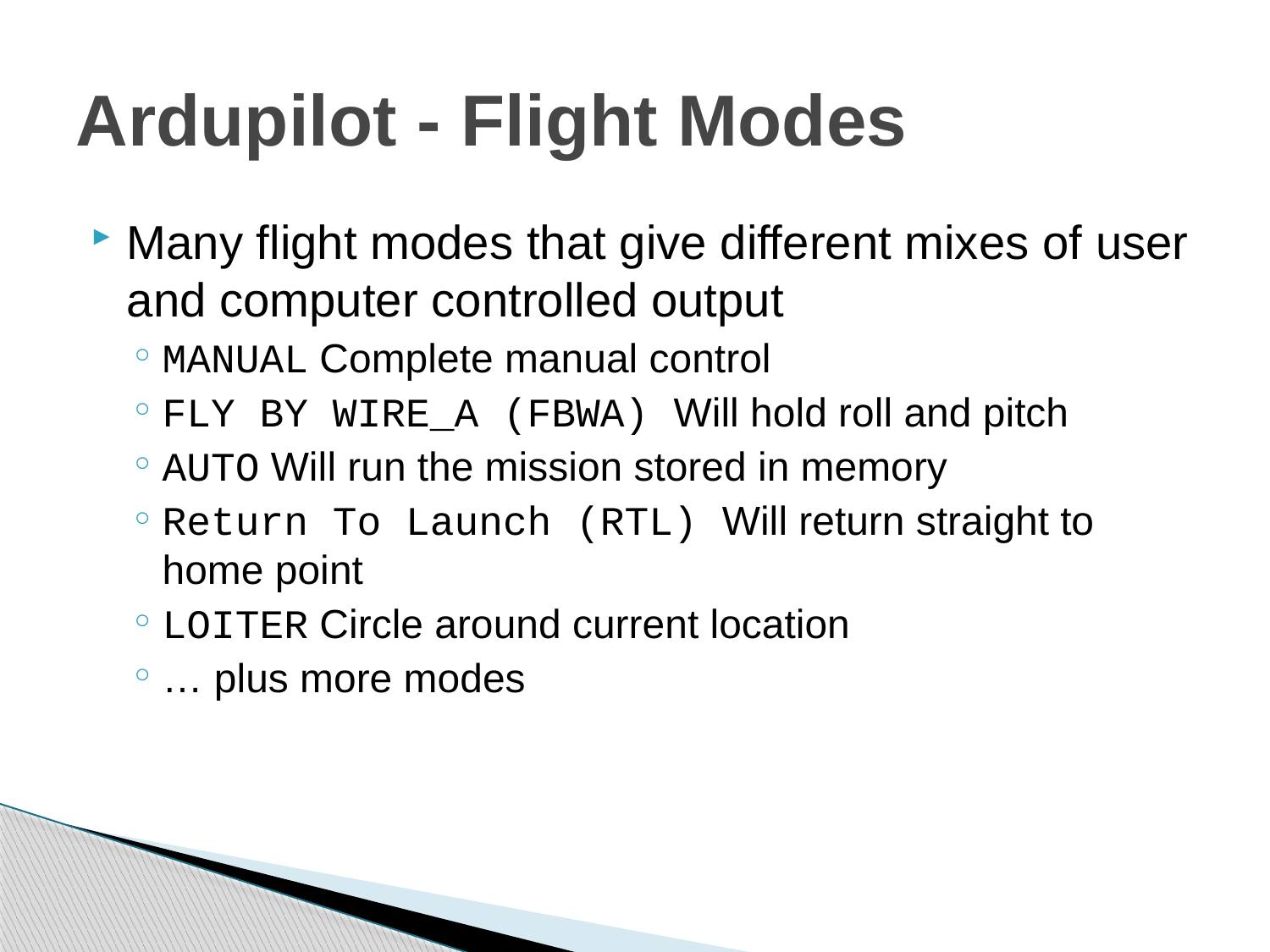

# Ardupilot - Flight Modes
Many flight modes that give different mixes of user and computer controlled output
MANUAL Complete manual control
FLY BY WIRE_A (FBWA) Will hold roll and pitch
AUTO Will run the mission stored in memory
Return To Launch (RTL) Will return straight to home point
LOITER Circle around current location
… plus more modes